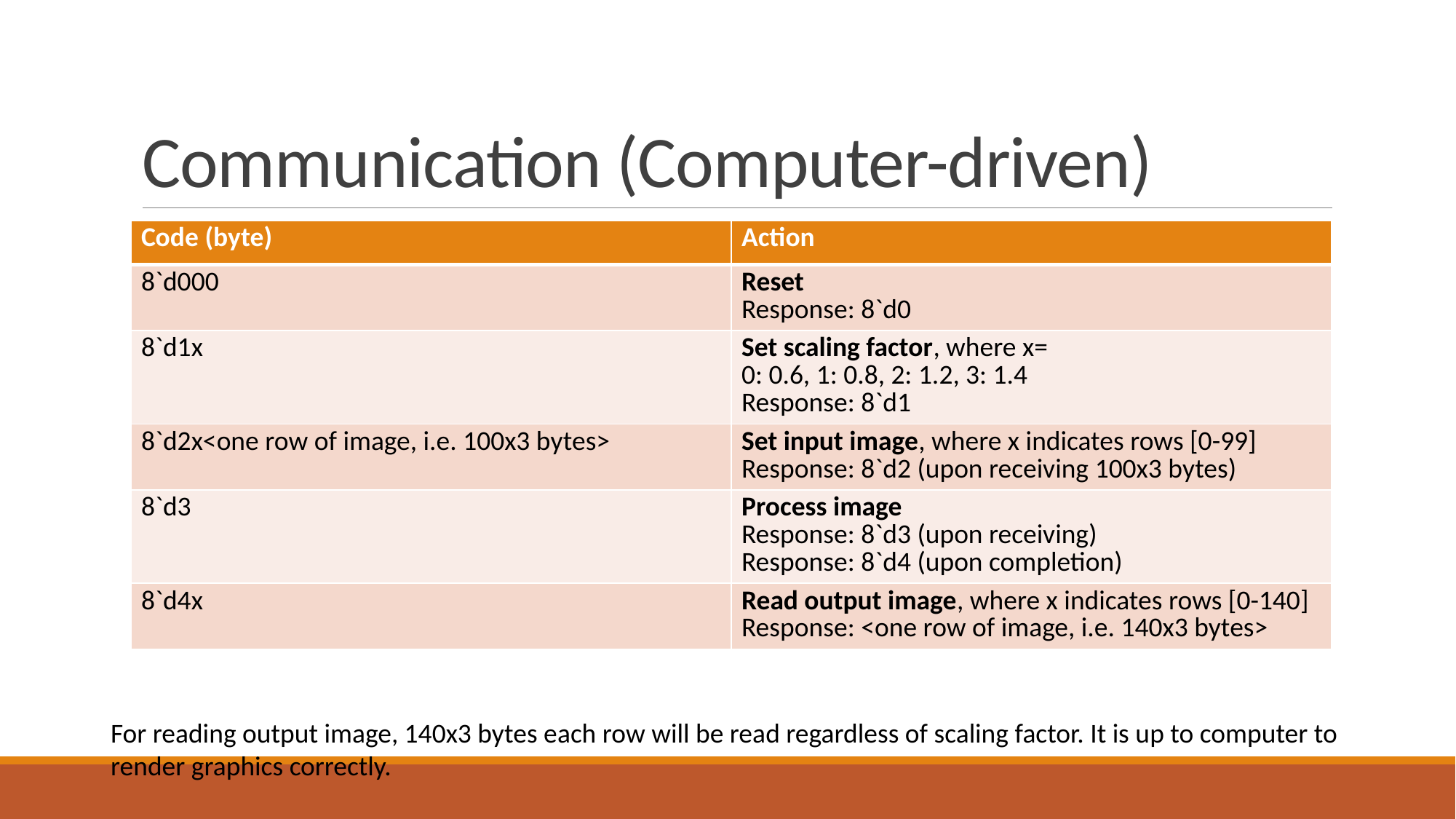

# Communication (Computer-driven)
| Code (byte) | Action |
| --- | --- |
| 8`d000 | Reset Response: 8`d0 |
| 8`d1x | Set scaling factor, where x= 0: 0.6, 1: 0.8, 2: 1.2, 3: 1.4 Response: 8`d1 |
| 8`d2x<one row of image, i.e. 100x3 bytes> | Set input image, where x indicates rows [0-99] Response: 8`d2 (upon receiving 100x3 bytes) |
| 8`d3 | Process image Response: 8`d3 (upon receiving) Response: 8`d4 (upon completion) |
| 8`d4x | Read output image, where x indicates rows [0-140] Response: <one row of image, i.e. 140x3 bytes> |
For reading output image, 140x3 bytes each row will be read regardless of scaling factor. It is up to computer to render graphics correctly.